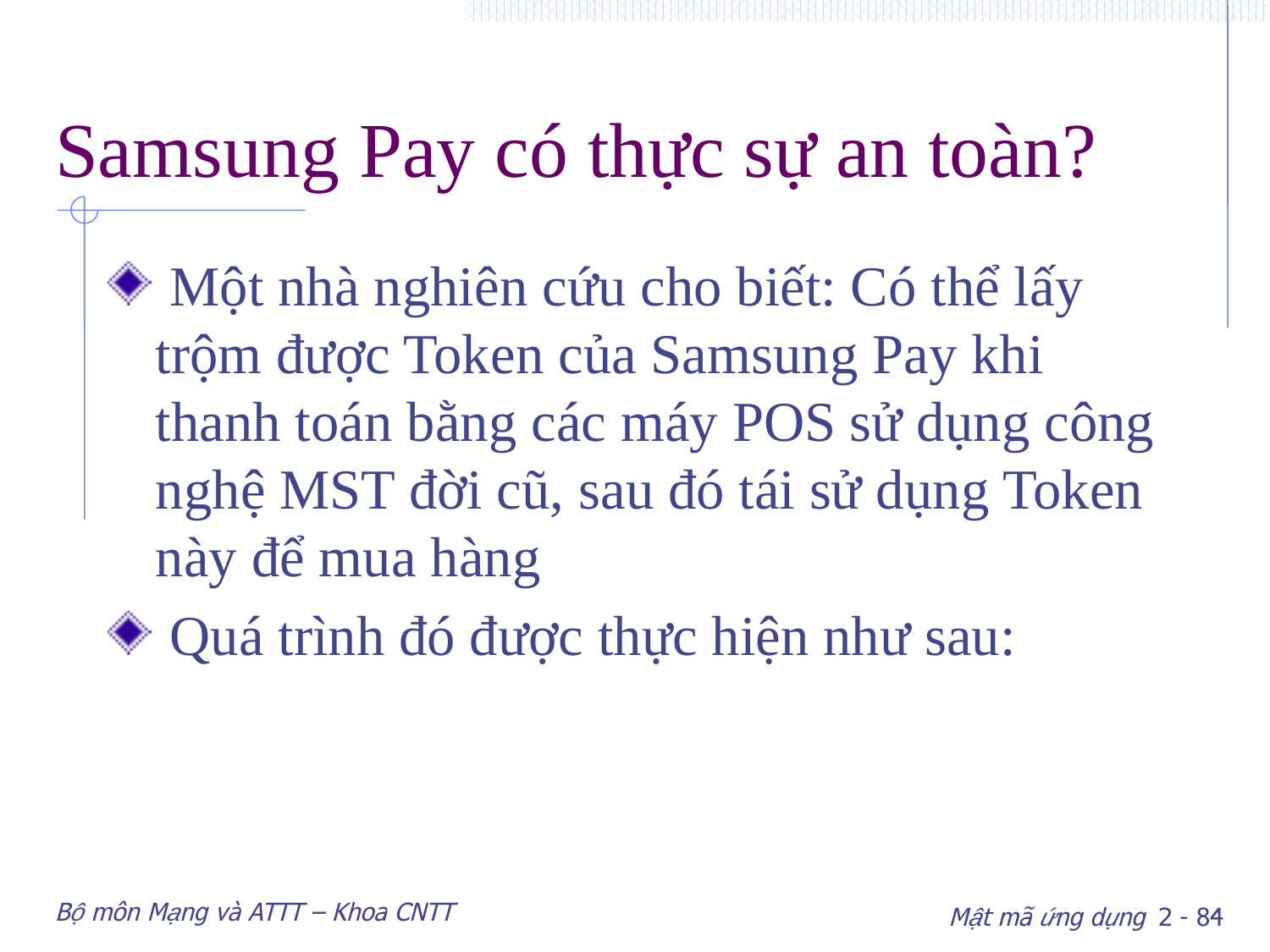

# Samsung Pay có thực sự an toàn?
 Một nhà nghiên cứu cho biết: Có thể lấy trộm được Token của Samsung Pay khi thanh toán bằng các máy POS sử dụng công nghệ MST đời cũ, sau đó tái sử dụng Token này để mua hàng
 Quá trình đó được thực hiện như sau:
Bộ môn Mạng và ATTT – Khoa CNTT